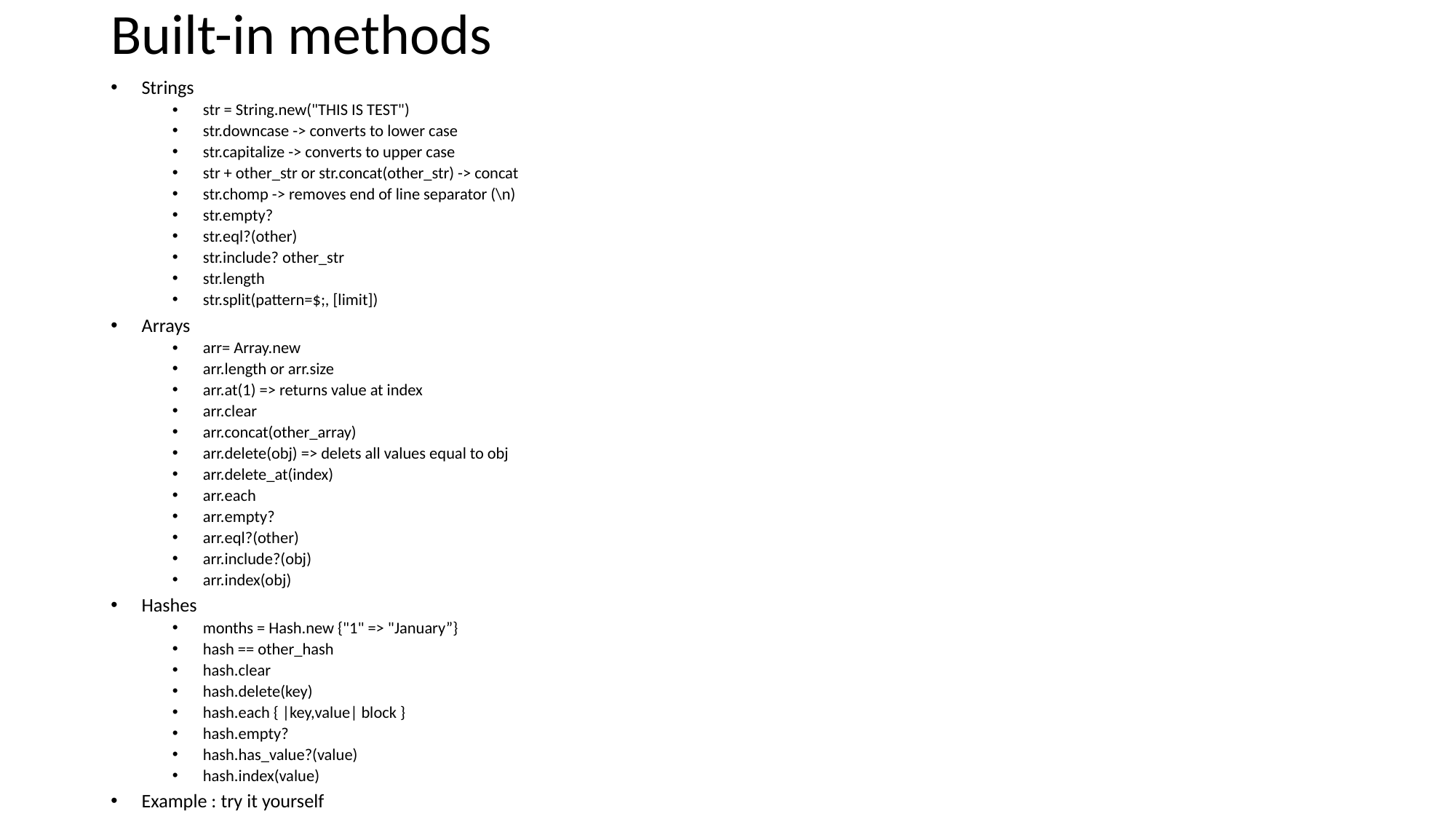

# Built-in methods
Strings
str = String.new("THIS IS TEST")
str.downcase -> converts to lower case
str.capitalize -> converts to upper case
str + other_str or str.concat(other_str) -> concat
str.chomp -> removes end of line separator (\n)
str.empty?
str.eql?(other)
str.include? other_str
str.length
str.split(pattern=$;, [limit])
Arrays
arr= Array.new
arr.length or arr.size
arr.at(1) => returns value at index
arr.clear
arr.concat(other_array)
arr.delete(obj) => delets all values equal to obj
arr.delete_at(index)
arr.each
arr.empty?
arr.eql?(other)
arr.include?(obj)
arr.index(obj)
Hashes
months = Hash.new {"1" => "January”}
hash == other_hash
hash.clear
hash.delete(key)
hash.each { |key,value| block }
hash.empty?
hash.has_value?(value)
hash.index(value)
Example : try it yourself